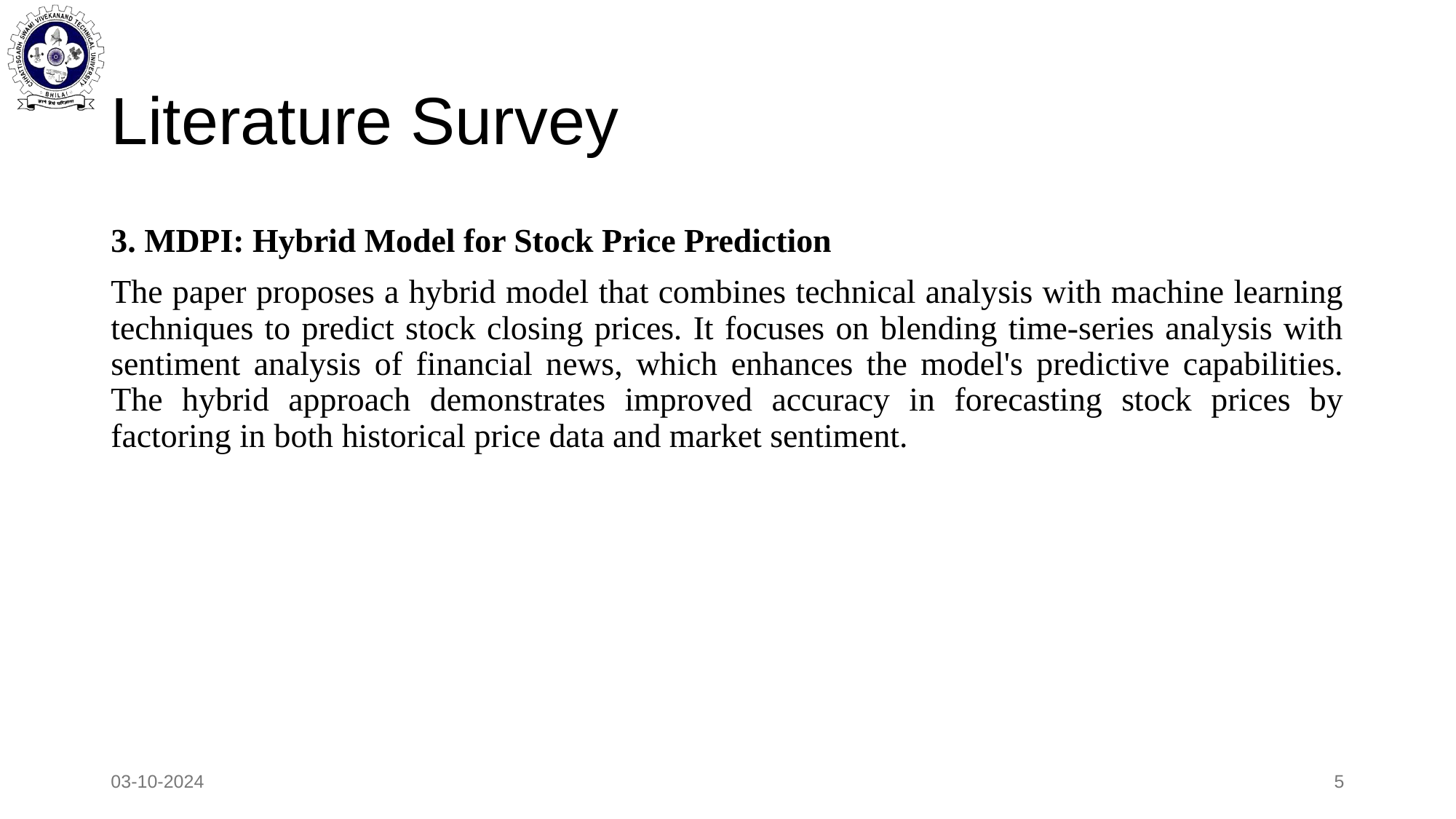

# Literature Survey
3. MDPI: Hybrid Model for Stock Price Prediction
The paper proposes a hybrid model that combines technical analysis with machine learning techniques to predict stock closing prices. It focuses on blending time-series analysis with sentiment analysis of financial news, which enhances the model's predictive capabilities. The hybrid approach demonstrates improved accuracy in forecasting stock prices by factoring in both historical price data and market sentiment.
03-10-2024
5